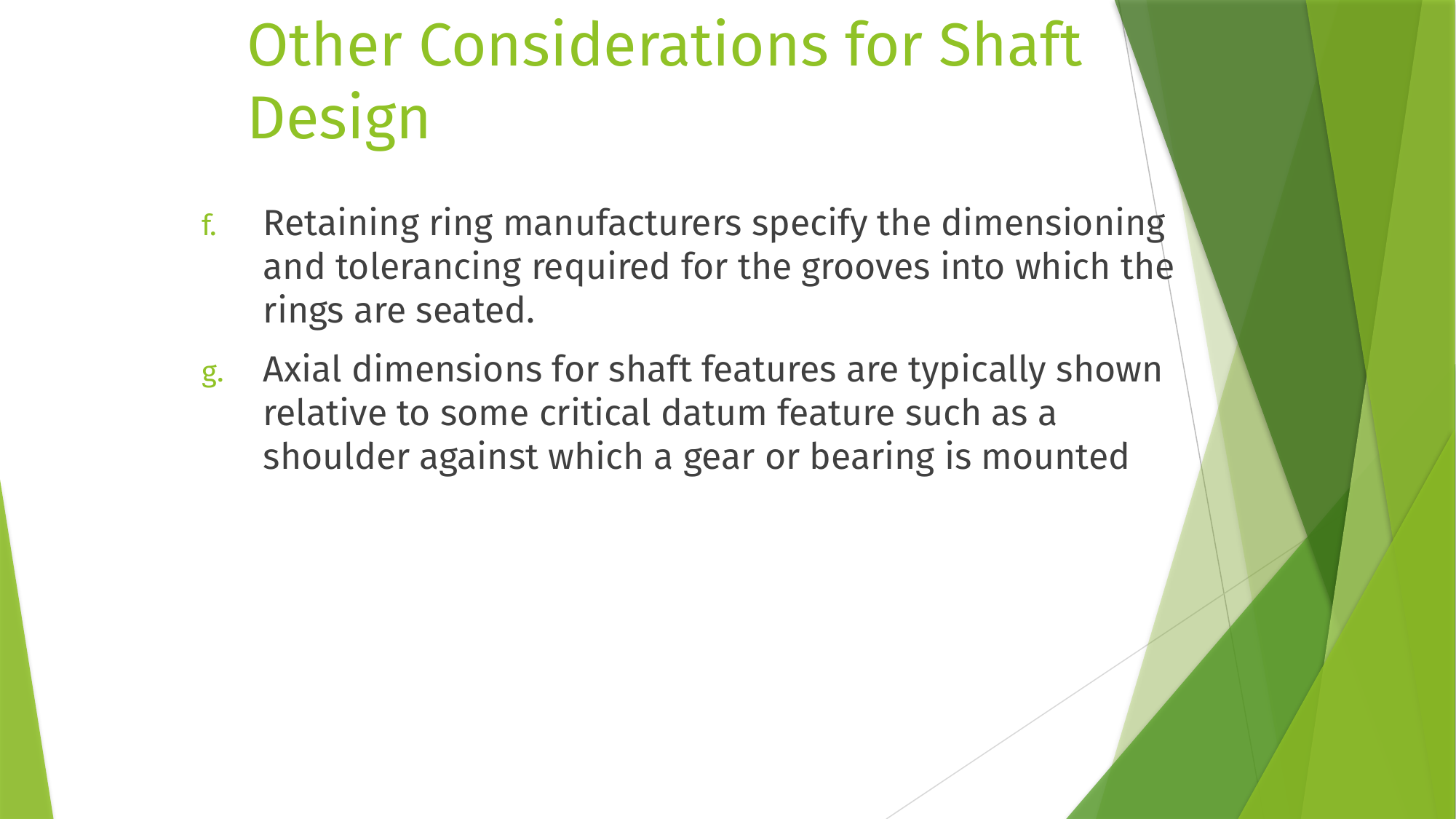

# Other Considerations for Shaft Design
Retaining ring manufacturers specify the dimensioning and tolerancing required for the grooves into which the rings are seated.
Axial dimensions for shaft features are typically shown relative to some critical datum feature such as a shoulder against which a gear or bearing is mounted